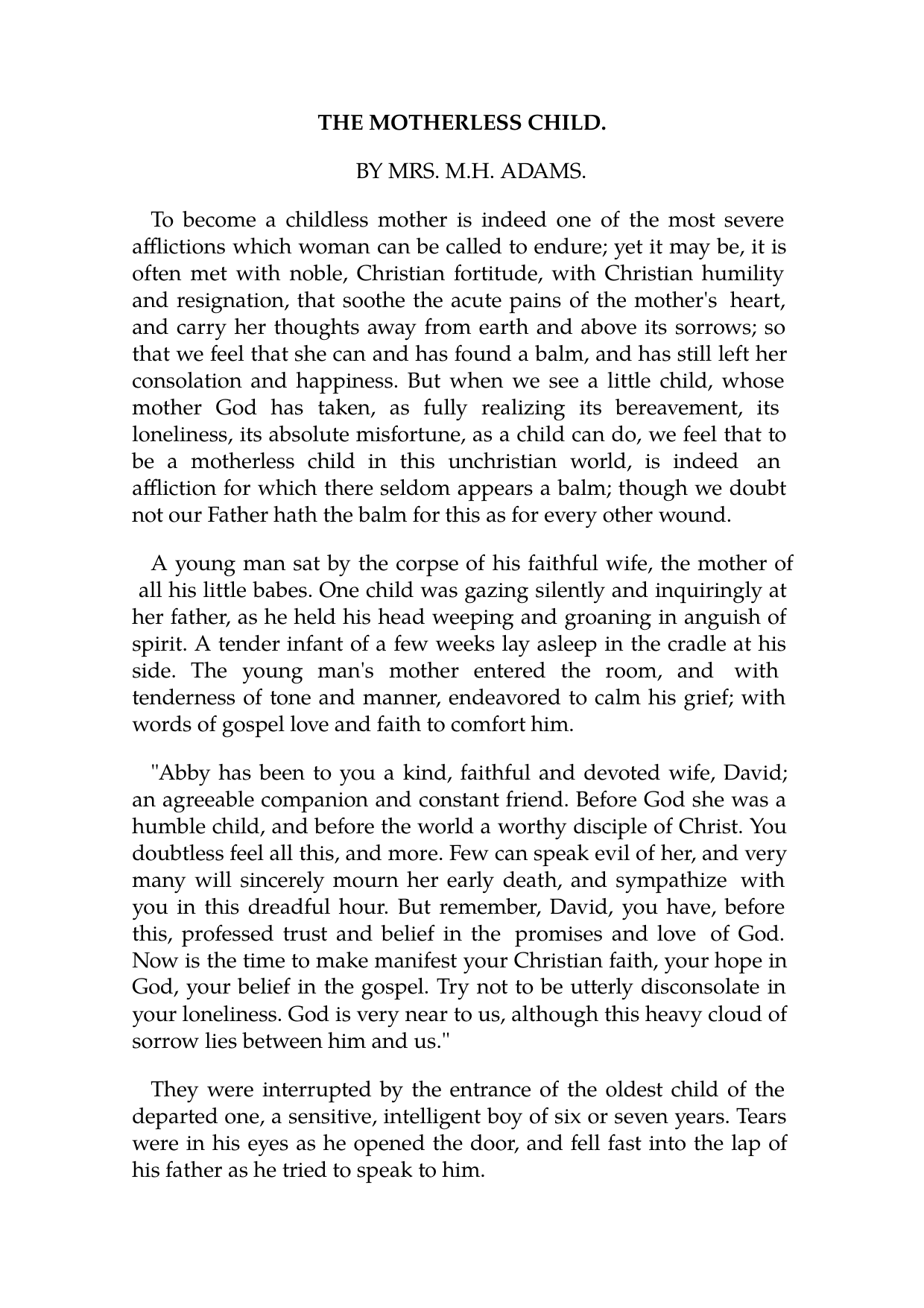

THE MOTHERLESS CHILD.
BY MRS. M.H. ADAMS.
To become a childless mother is indeed one of the most severe  afflictions which woman can be called to endure; yet it may be, it is  often met with noble, Christian fortitude, with Christian humility  and resignation, that soothe the acute pains of the mother's heart,  and carry her thoughts away from earth and above its sorrows; so  that we feel that she can and has found a balm, and has still left her  consolation and happiness. But when we see a little child, whose  mother God has taken, as fully realizing its bereavement, its  loneliness, its absolute misfortune, as a child can do, we feel that to  be a motherless child in this unchristian world, is indeed an  affliction for which there seldom appears a balm; though we doubt  not our Father hath the balm for this as for every other wound.
A young man sat by the corpse of his faithful wife, the mother of  all his little babes. One child was gazing silently and inquiringly at  her father, as he held his head weeping and groaning in anguish of  spirit. A tender infant of a few weeks lay asleep in the cradle at his  side. The young man's mother entered the room, and with  tenderness of tone and manner, endeavored to calm his grief; with  words of gospel love and faith to comfort him.
"Abby has been to you a kind, faithful and devoted wife, David;  an agreeable companion and constant friend. Before God she was a  humble child, and before the world a worthy disciple of Christ. You  doubtless feel all this, and more. Few can speak evil of her, and very  many will sincerely mourn her early death, and sympathize with  you in this dreadful hour. But remember, David, you have, before  this, professed trust and belief in the promises and love of God.  Now is the time to make manifest your Christian faith, your hope in  God, your belief in the gospel. Try not to be utterly disconsolate in  your loneliness. God is very near to us, although this heavy cloud of  sorrow lies between him and us."
They were interrupted by the entrance of the oldest child of the  departed one, a sensitive, intelligent boy of six or seven years. Tears  were in his eyes as he opened the door, and fell fast into the lap of  his father as he tried to speak to him.